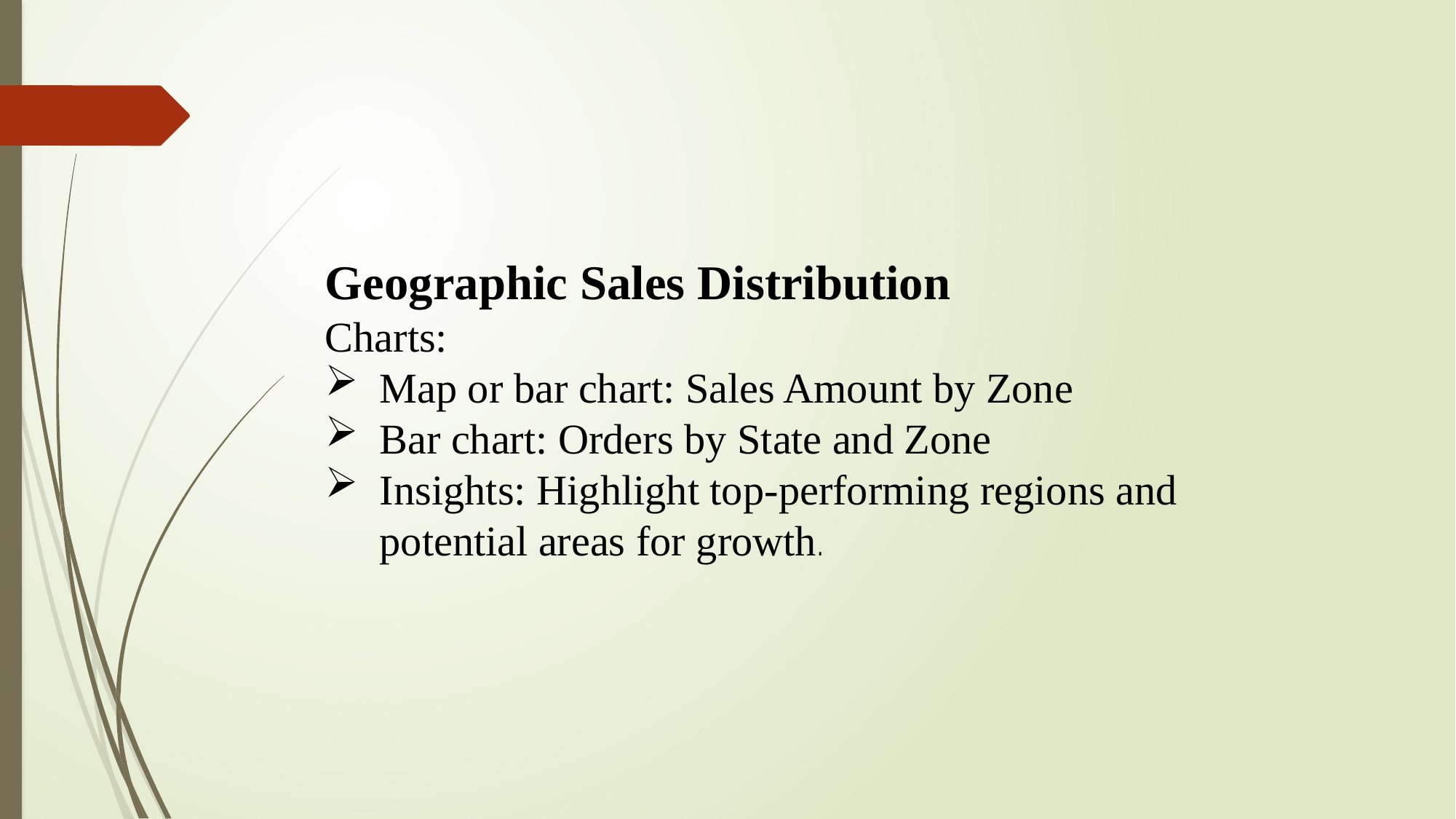

Geographic Sales Distribution
Charts:
Map or bar chart: Sales Amount by Zone
Bar chart: Orders by State and Zone
Insights: Highlight top-performing regions and potential areas for growth.